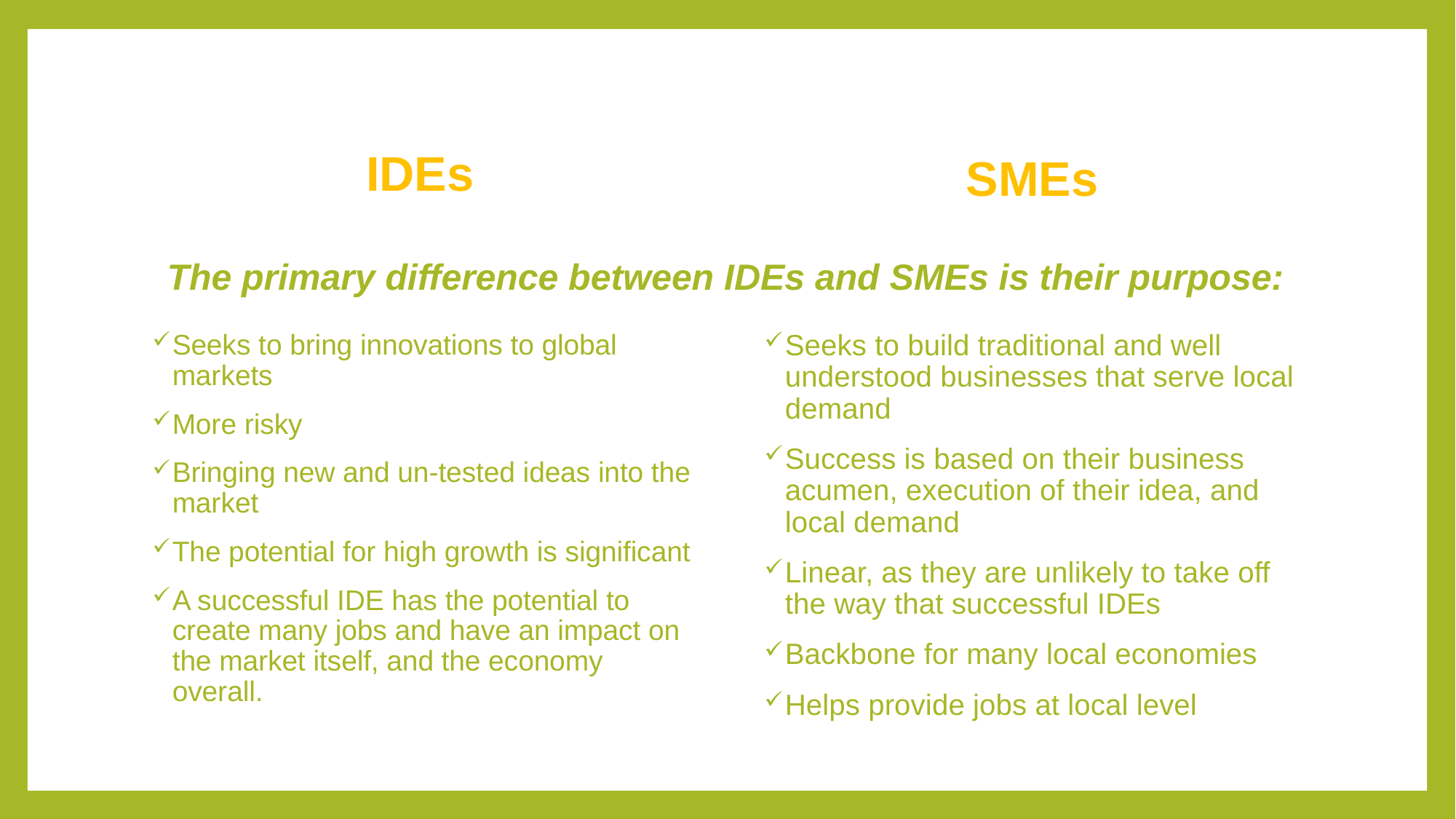

IDEs
SMEs
# The primary difference between IDEs and SMEs is their purpose:
Seeks to build traditional and well understood businesses that serve local demand
Success is based on their business acumen, execution of their idea, and local demand
Linear, as they are unlikely to take off the way that successful IDEs
Backbone for many local economies
Helps provide jobs at local level

Seeks to bring innovations to global markets
More risky
Bringing new and un-tested ideas into the market
The potential for high growth is significant
A successful IDE has the potential to create many jobs and have an impact on the market itself, and the economy overall.